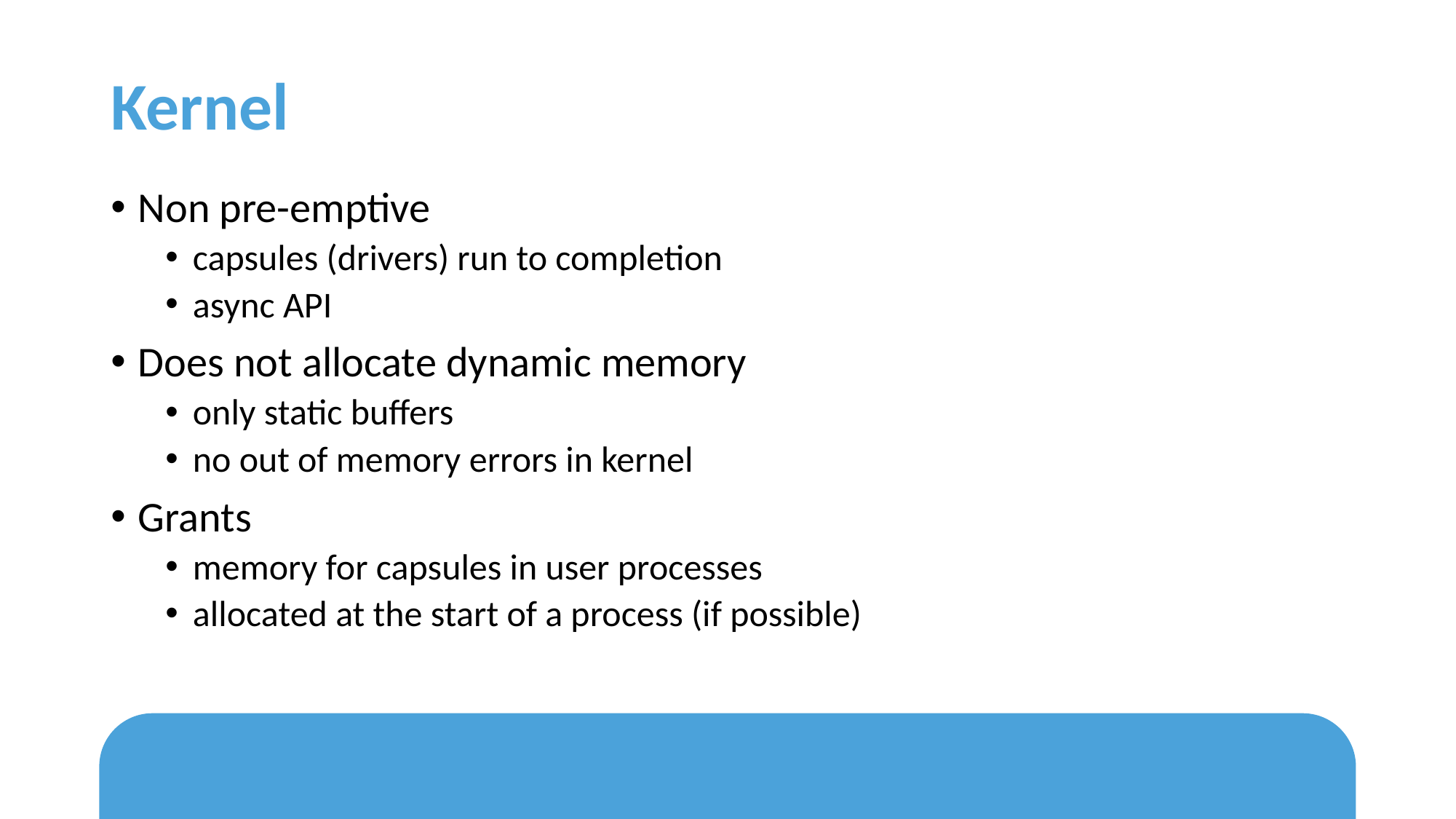

# Kernel
Non pre-emptive
capsules (drivers) run to completion
async API
Does not allocate dynamic memory
only static buffers
no out of memory errors in kernel
Grants
memory for capsules in user processes
allocated at the start of a process (if possible)